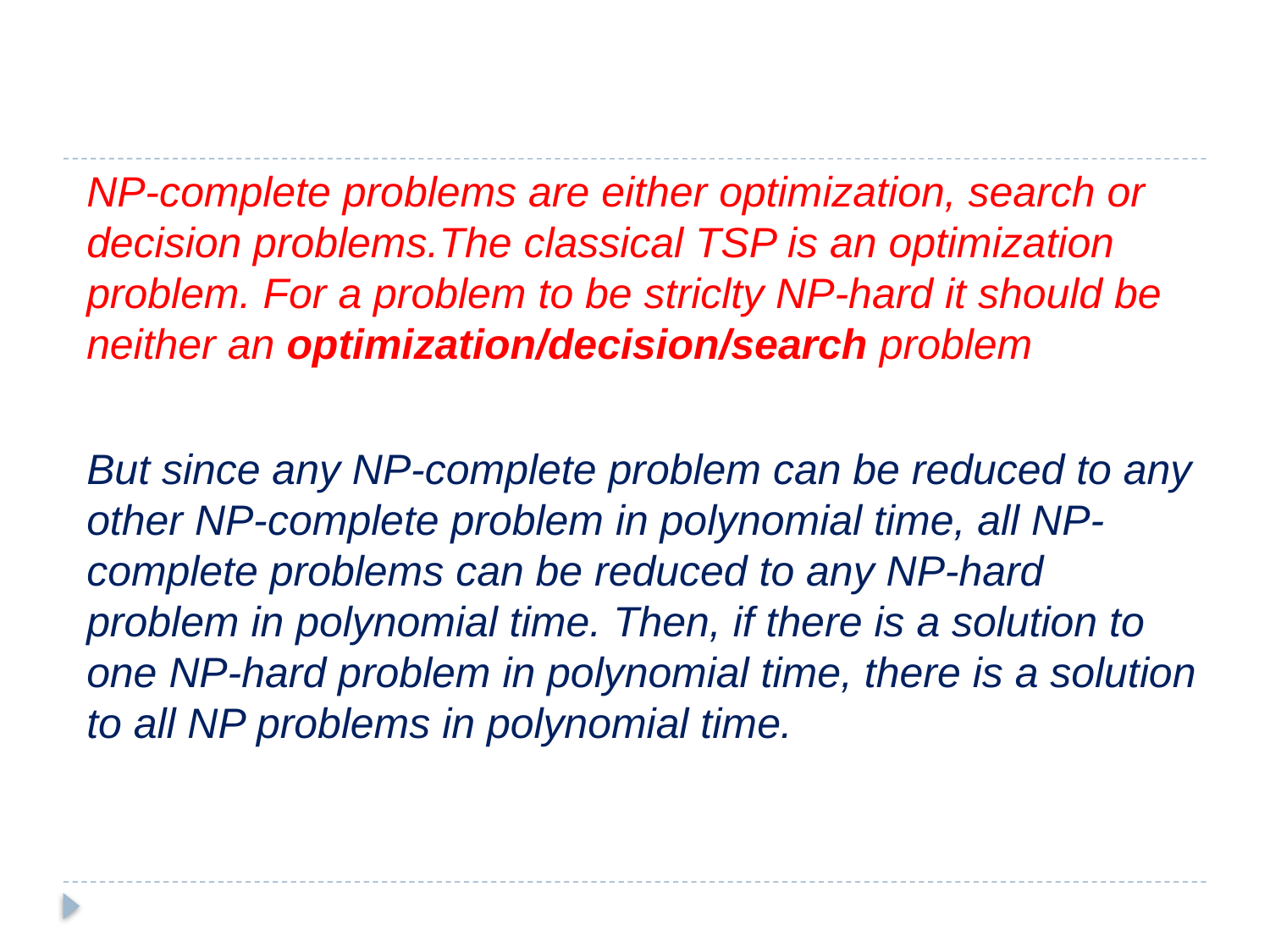

NP-complete problems are either optimization, search or decision problems.The classical TSP is an optimization problem. For a problem to be striclty NP-hard it should be neither an optimization/decision/search problem
# But since any NP-complete problem can be reduced to any other NP-complete problem in polynomial time, all NP-complete problems can be reduced to any NP-hard problem in polynomial time. Then, if there is a solution to one NP-hard problem in polynomial time, there is a solution to all NP problems in polynomial time.